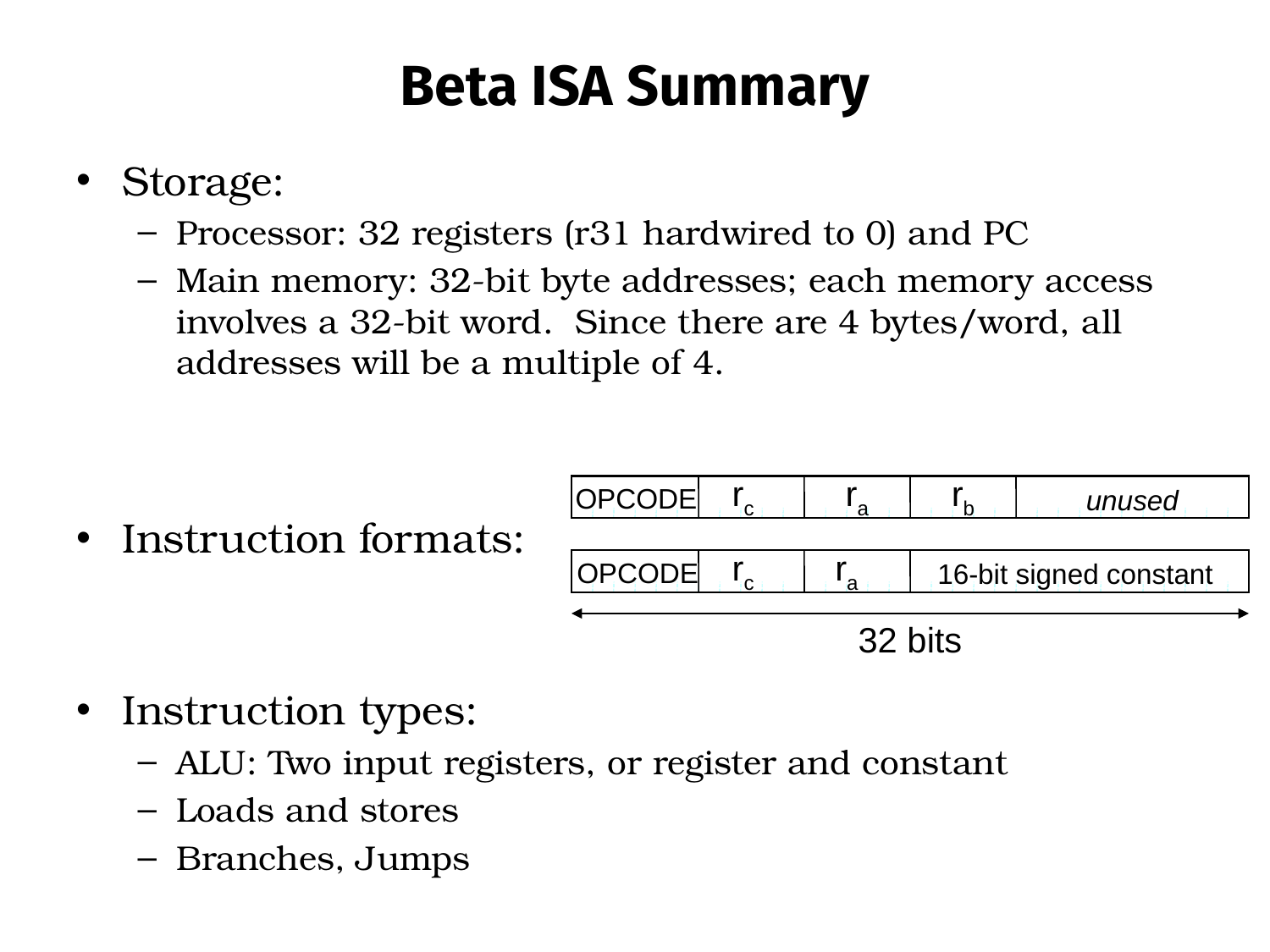

# Beta ISA Summary
Storage:
Processor: 32 registers (r31 hardwired to 0) and PC
Main memory: 32-bit byte addresses; each memory access involves a 32-bit word.  Since there are 4 bytes/word, all addresses will be a multiple of 4.

Instruction formats:

Instruction types:
ALU: Two input registers, or register and constant
Loads and stores
Branches, Jumps

rc
ra
rb
OPCODE

unused

rc
ra
OPCODE

16-bit signed constant
32 bits